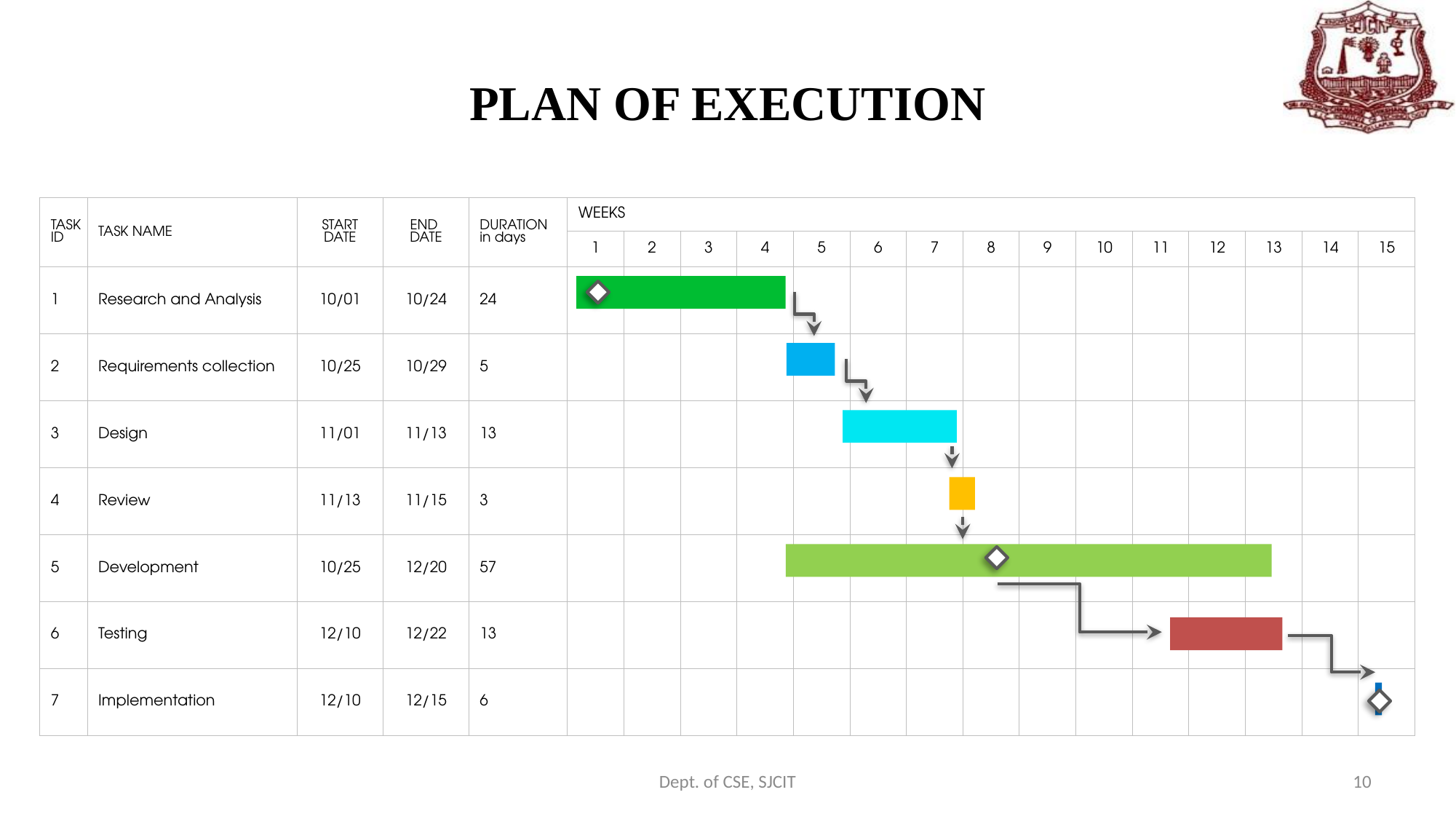

# PLAN OF EXECUTION
| TASK ID | TASK NAME | START DATE | END DATE | DURATION in days | WEEKS |  |  |  |  |  |  |  |  |  |  |  |  |  |  |
| --- | --- | --- | --- | --- | --- | --- | --- | --- | --- | --- | --- | --- | --- | --- | --- | --- | --- | --- | --- |
|  |  |  |  |  | 1 | 2 | 3 | 4 | 5 | 6 | 7 | 8 | 9 | 10 | 11 | 12 | 13 | 14 | 15 |
| 1 | Research and Analysis | 10/01 | 10/24 | 24 |  |  |  |  |  |  |  |  |  |  |  |  |  |  |  |
| 2 | Requirements collection | 10/25 | 10/29 | 5 |  |  |  |  |  |  |  |  |  |  |  |  |  |  |  |
| 3 | Design | 11/01 | 11/13 | 13 |  |  |  |  |  |  |  |  |  |  |  |  |  |  |  |
| 4 | Review | 11/13 | 11/15 | 3 |  |  |  |  |  |  |  |  |  |  |  |  |  |  |  |
| 5 | Development | 10/25 | 12/20 | 57 |  |  |  |  |  |  |  |  |  |  |  |  |  |  |  |
| 6 | Testing | 12/10 | 12/22 | 13 |  |  |  |  |  |  |  |  |  |  |  |  |  |  |  |
| 7 | Implementation | 12/10 | 12/15 | 6 |  |  |  |  |  |  |  |  |  |  |  |  |  |  |  |

Dept. of CSE, SJCIT
10